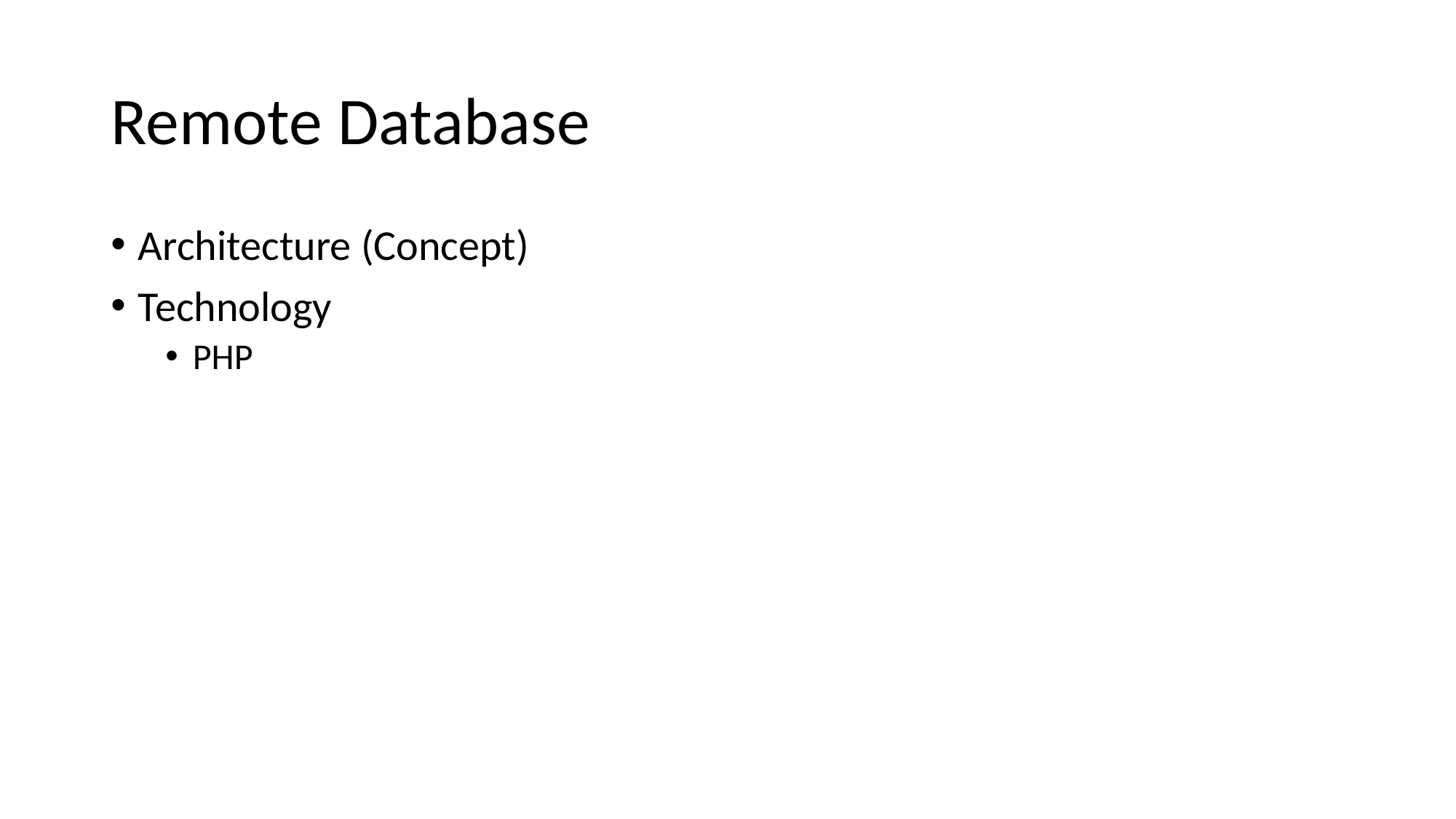

# Remote Database
Architecture (Concept)
Technology
PHP